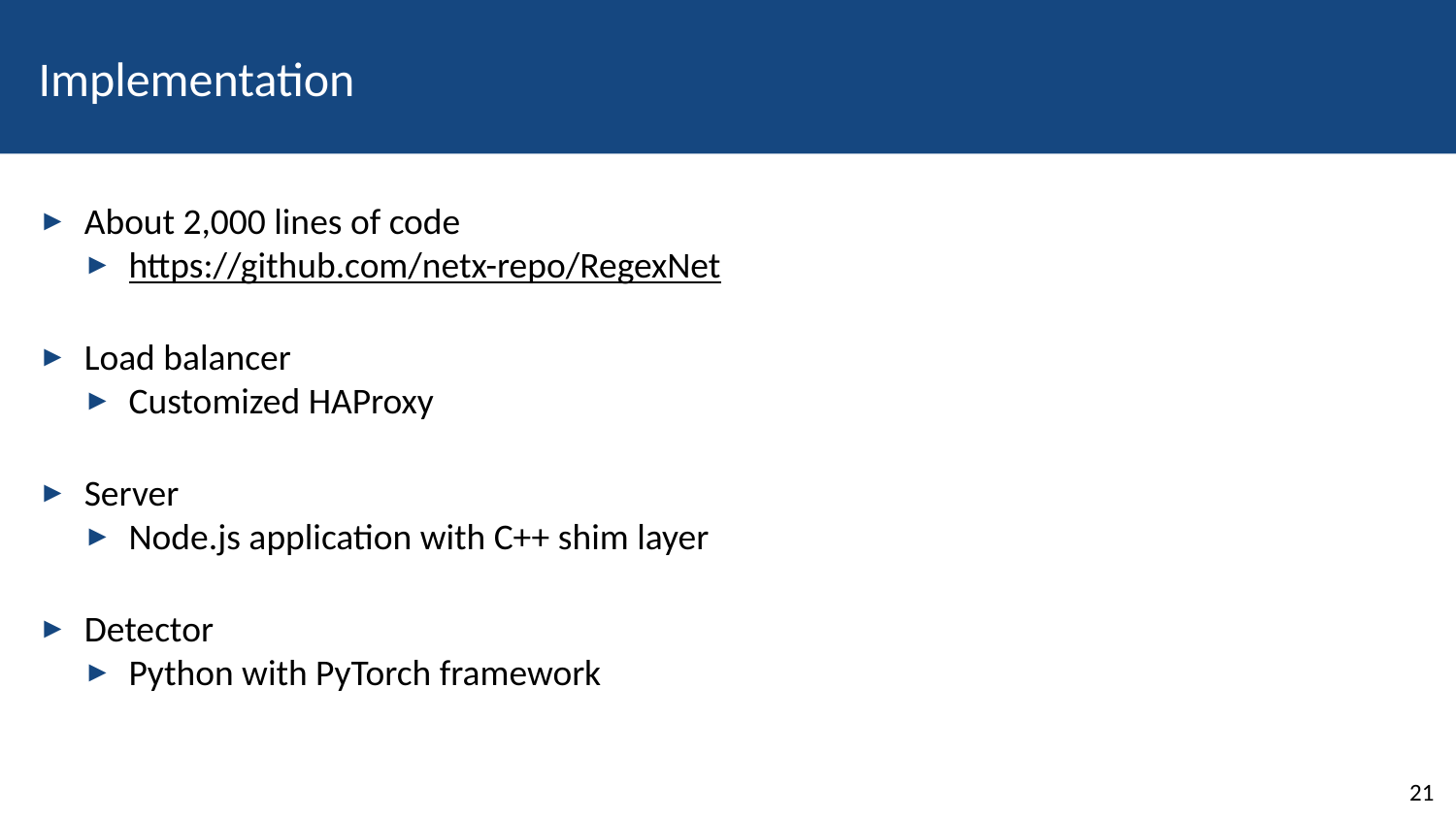

# Implementation
About 2,000 lines of code
https://github.com/netx-repo/RegexNet
Load balancer
Customized HAProxy
Server
Node.js application with C++ shim layer
Detector
Python with PyTorch framework